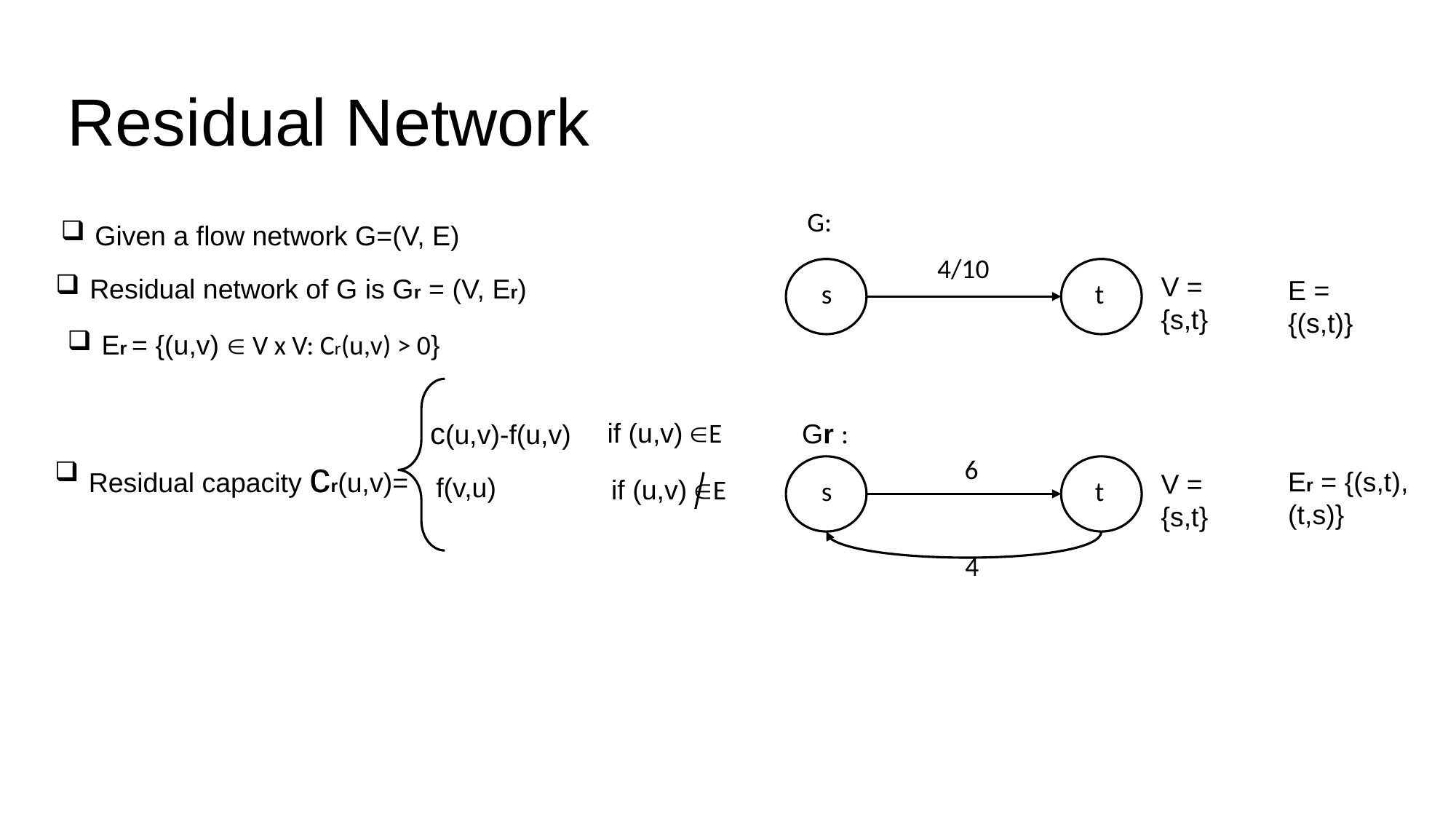

# Residual Network
G:
Given a flow network G=(V, E)
4/10

V = {s,t}
Residual network of G is Gr = (V, Er)
E = {(s,t)}
s
t
Er = {(u,v) ∈ V x V: Cr(u,v) > 0}

c(u,v)-f(u,v)
if (u,v) ∈E
Residual capacity cr(u,v)=
f(v,u)
if (u,v) ∈E
Gr :
6

Er = {(s,t), (t,s)}
V = {s,t}
s
t
4